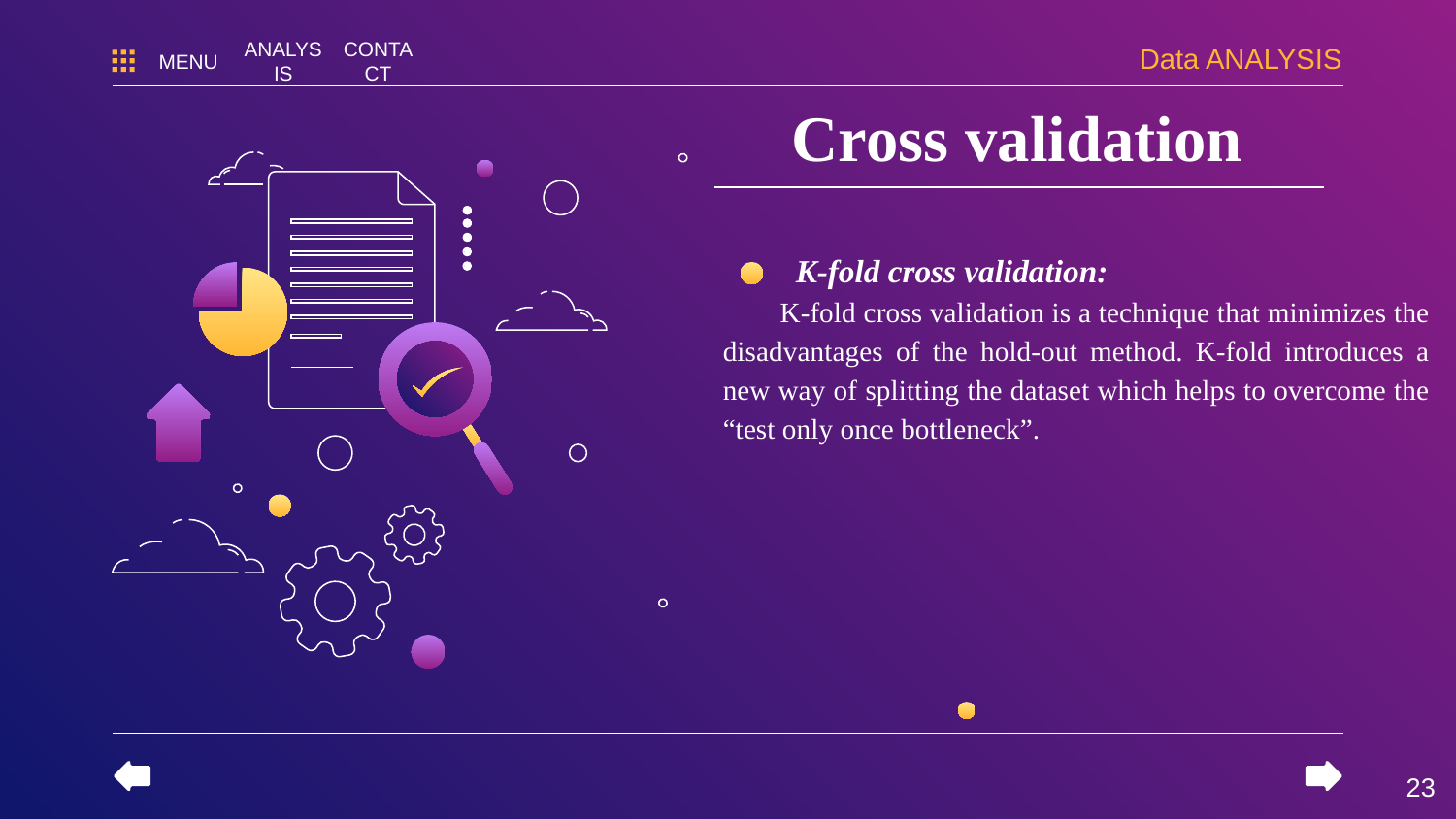

Data ANALYSIS
MENU
ANALYSIS
CONTACT

# Cross validation

K-fold cross validation:
K-fold cross validation is a technique that minimizes the disadvantages of the hold-out method. K-fold introduces a new way of splitting the dataset which helps to overcome the “test only once bottleneck”.

23